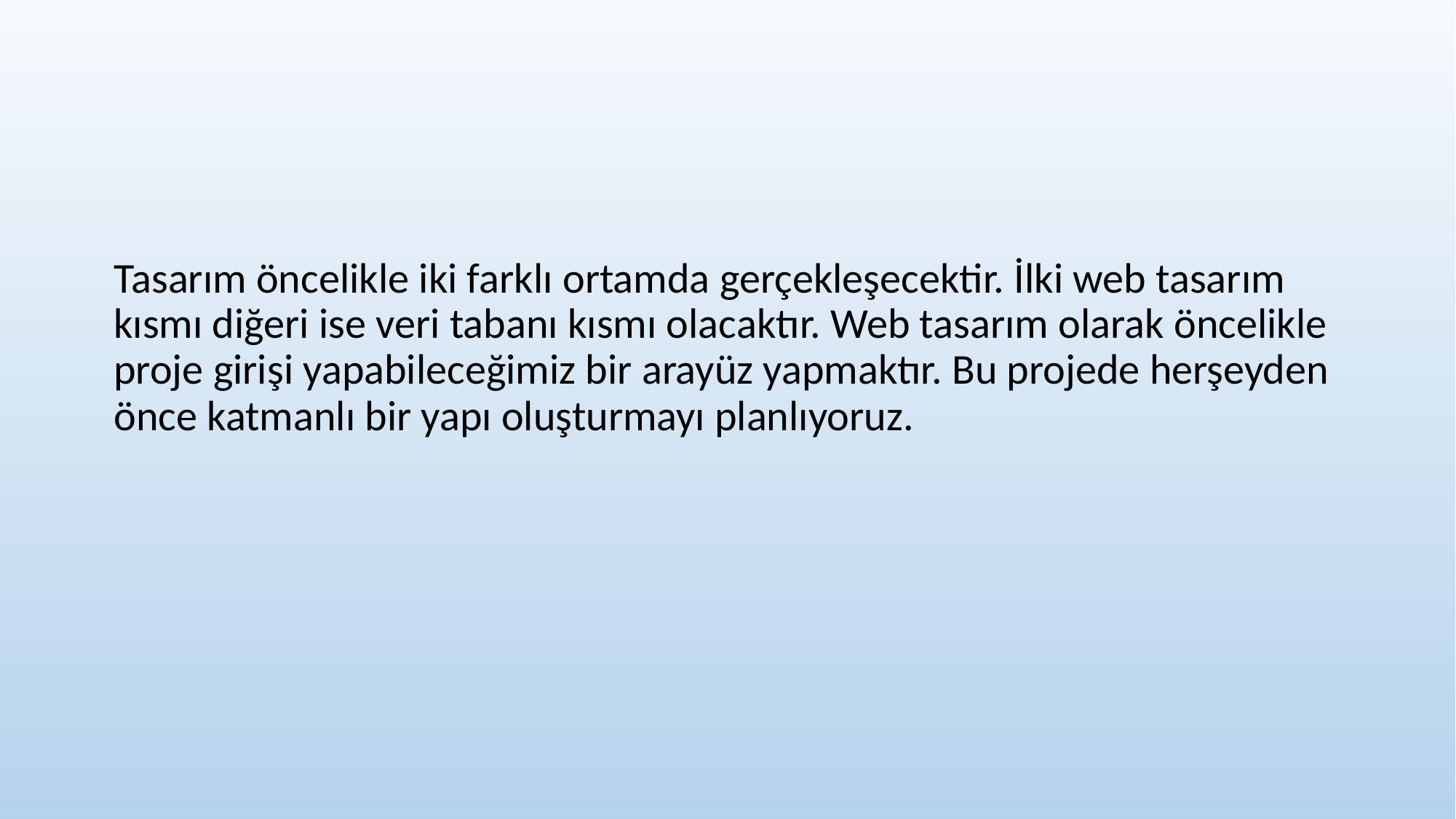

Tasarım öncelikle iki farklı ortamda gerçekleşecektir. İlki web tasarım kısmı diğeri ise veri tabanı kısmı olacaktır. Web tasarım olarak öncelikle proje girişi yapabileceğimiz bir arayüz yapmaktır. Bu projede herşeyden önce katmanlı bir yapı oluşturmayı planlıyoruz.